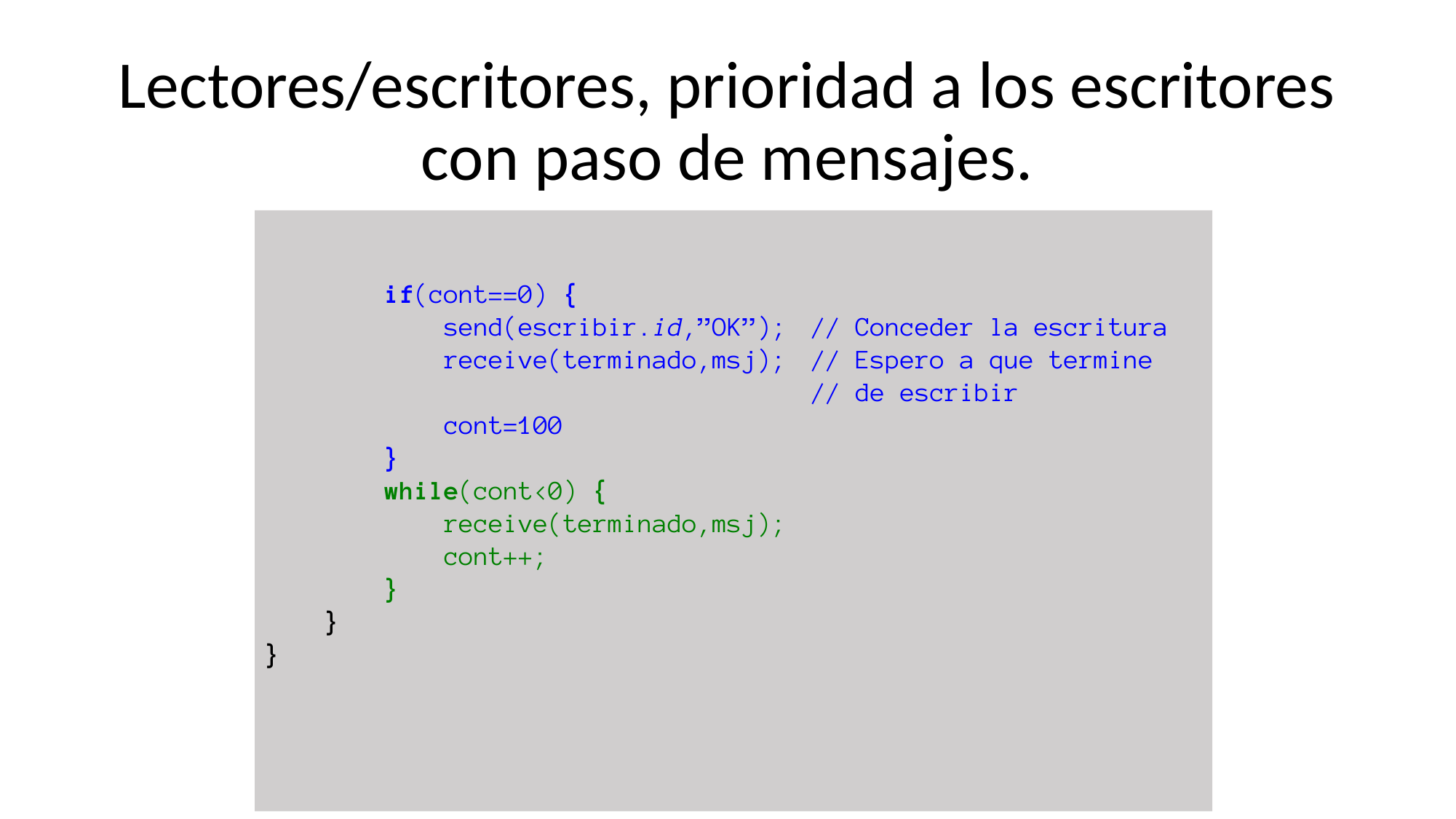

# Lectores/escritores, prioridad a los escritores con paso de mensajes.

        if(cont==0) {
            send(escribir.id,”OK”);	// Conceder la escritura
            receive(terminado,msj);	// Espero a que termine
					// de escribir
            cont=100
        }
        while(cont<0) {
            receive(terminado,msj);
            cont++;
        }
    }
}